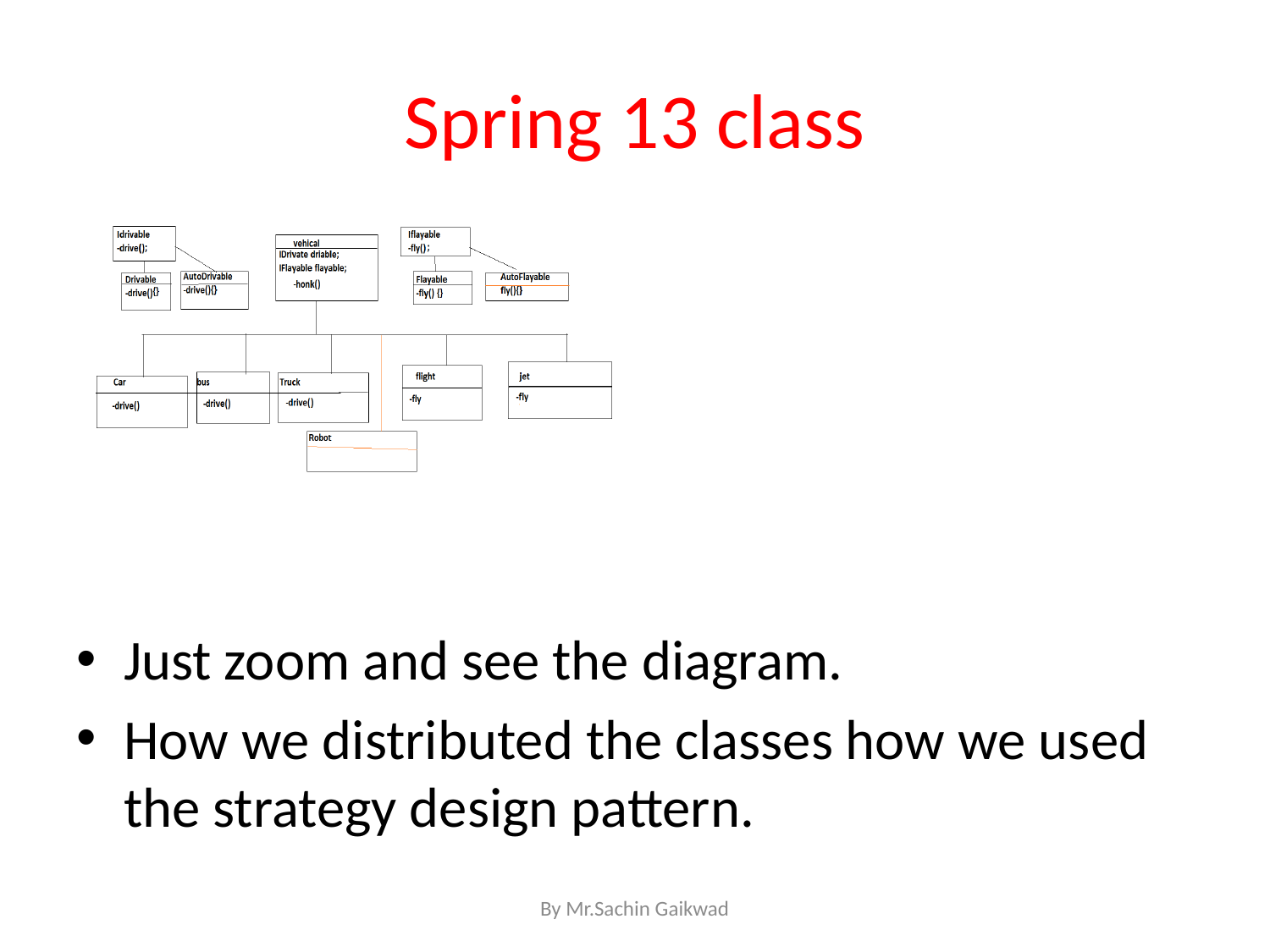

# Spring 13 class

Just zoom and see the diagram.
How we distributed the classes how we used the strategy design pattern.
By Mr.Sachin Gaikwad